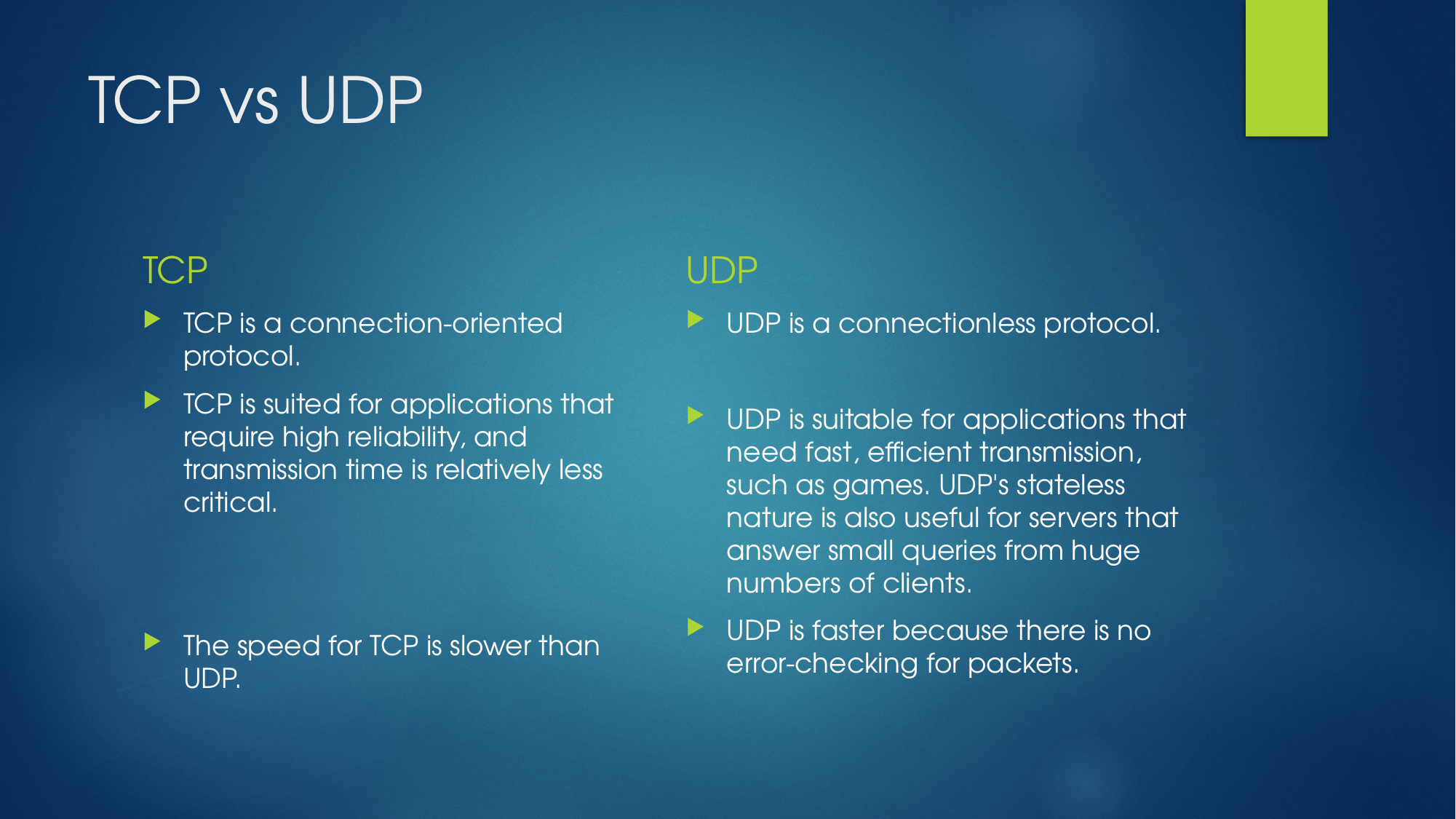

# TCP vs UDP
TCP
UDP
TCP is a connection-oriented protocol.
TCP is suited for applications that require high reliability, and transmission time is relatively less critical.

The speed for TCP is slower than UDP.
UDP is a connectionless protocol.

UDP is suitable for applications that need fast, efficient transmission, such as games. UDP's stateless nature is also useful for servers that answer small queries from huge numbers of clients.
UDP is faster because there is no error-checking for packets.